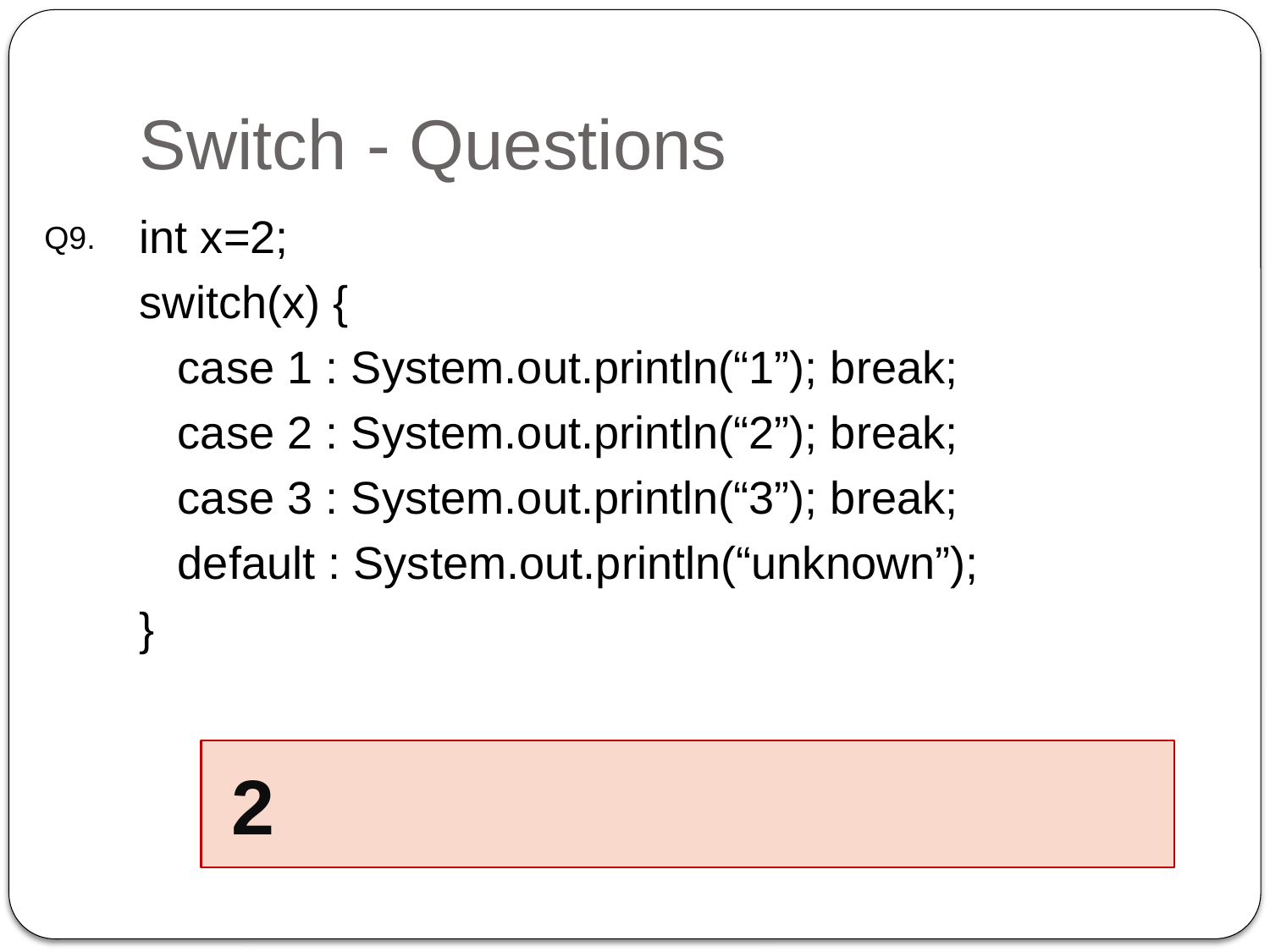

# Switch - Questions
int x=2;
switch(x) {
	case 1 : System.out.println(“1”); break;
	case 2 : System.out.println(“2”); break;
	case 3 : System.out.println(“3”); break;
	default : System.out.println(“unknown”);
}
Q9.
  2